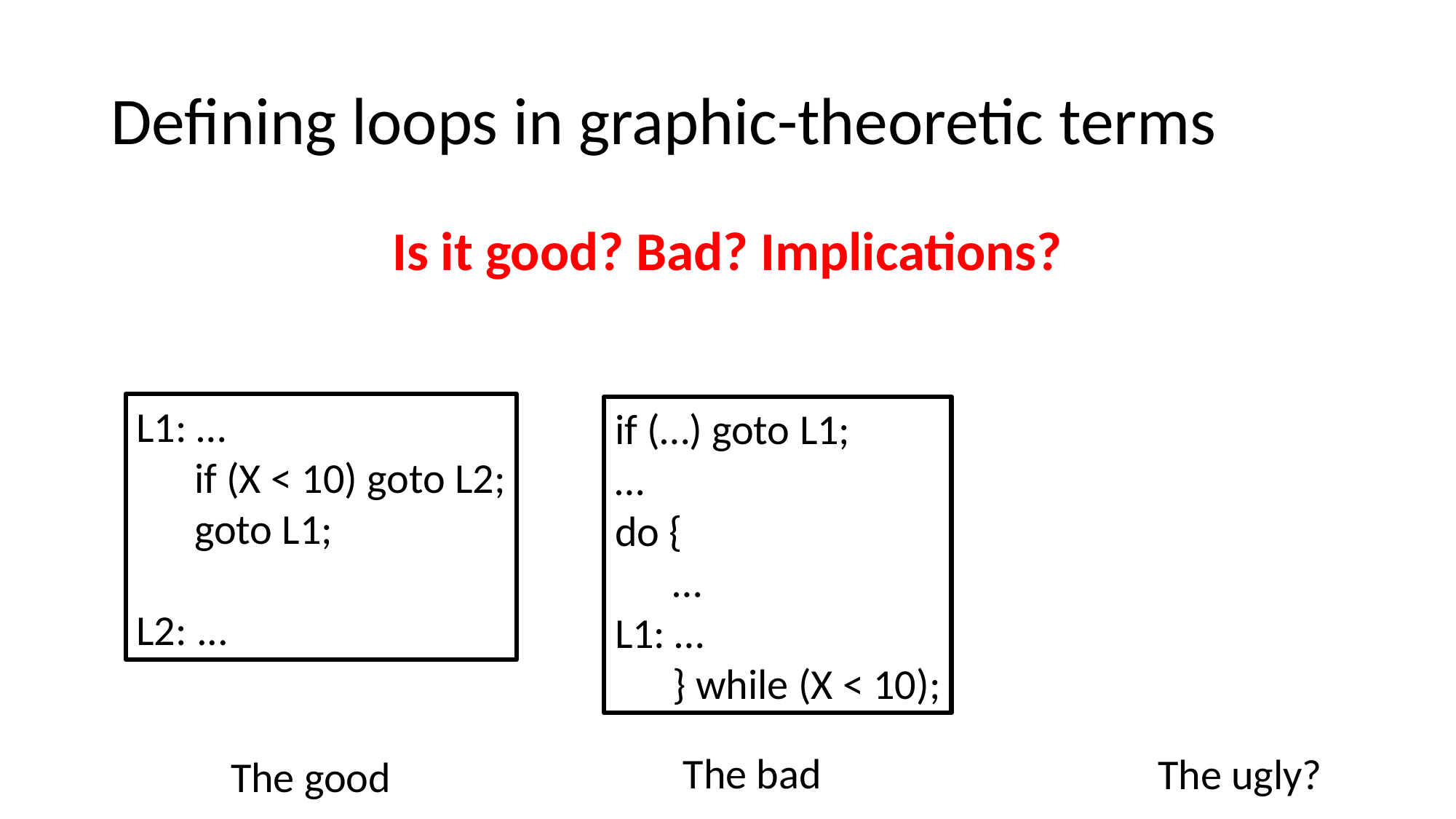

# Defining loops in graphic-theoretic terms
Is it good? Bad? Implications?
L1: …
      if (X < 10) goto L2;
      goto L1;

L2: ...
if (…) goto L1;
…
do {
      …
L1: …
      } while (X < 10);
The bad
The ugly?
The good